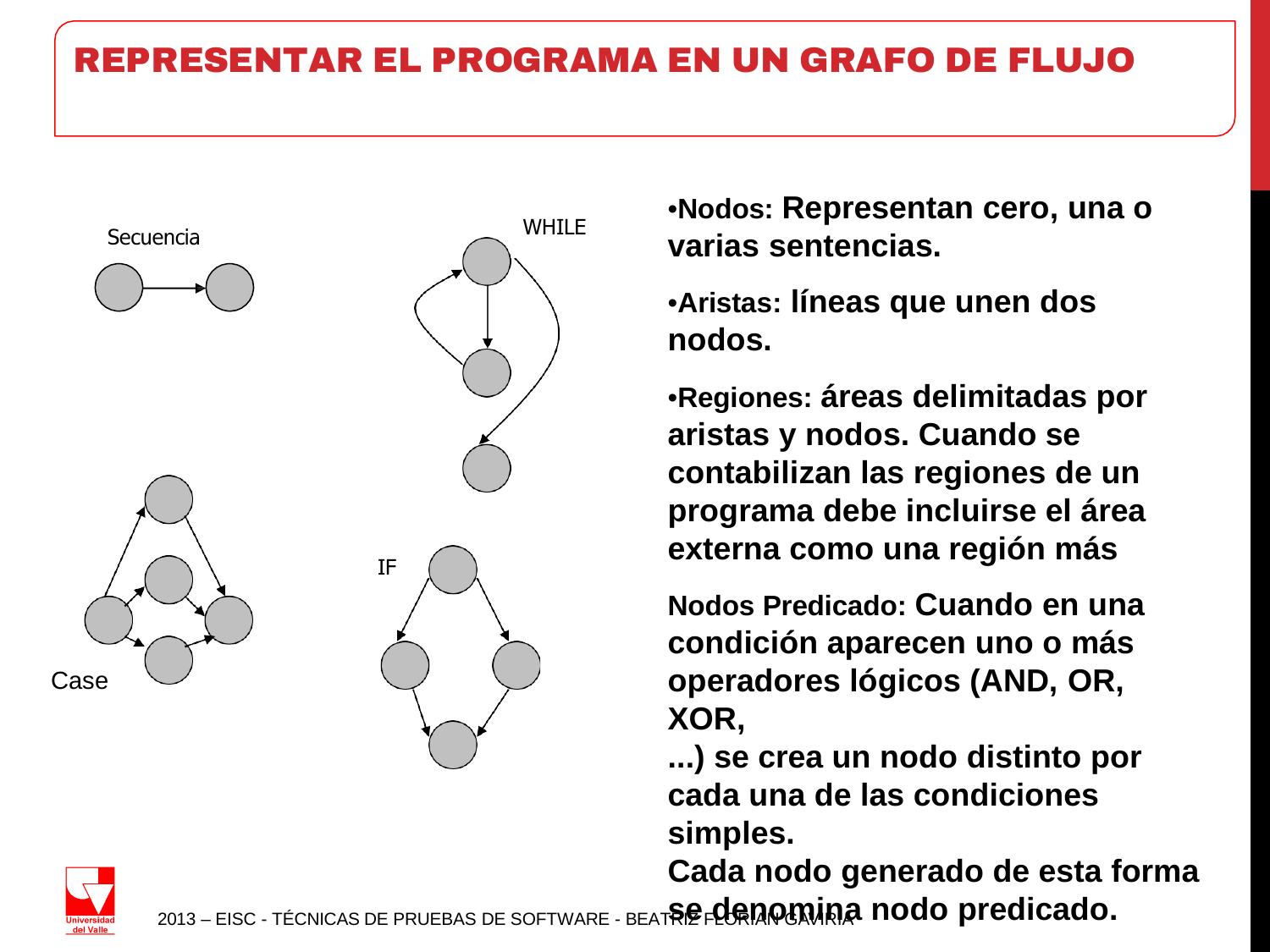

# REPRESENTAR EL PROGRAMA EN UN GRAFO DE FLUJO
•Nodos: Representan cero, una o varias sentencias.
•Aristas: líneas que unen dos nodos.
•Regiones: áreas delimitadas por aristas y nodos. Cuando se contabilizan las regiones de un programa debe incluirse el área externa como una región más
Nodos Predicado: Cuando en una condición aparecen uno o más operadores lógicos (AND, OR, XOR,
...) se crea un nodo distinto por cada una de las condiciones simples.
Cada nodo generado de esta forma
se denomina nodo predicado.

WHILE
Secuencia

IF
Case
2013 – EISC - TÉCNICAS DE PRUEBAS DE SOFTWARE - BEATRIZ FLORIAN GAVIRIA